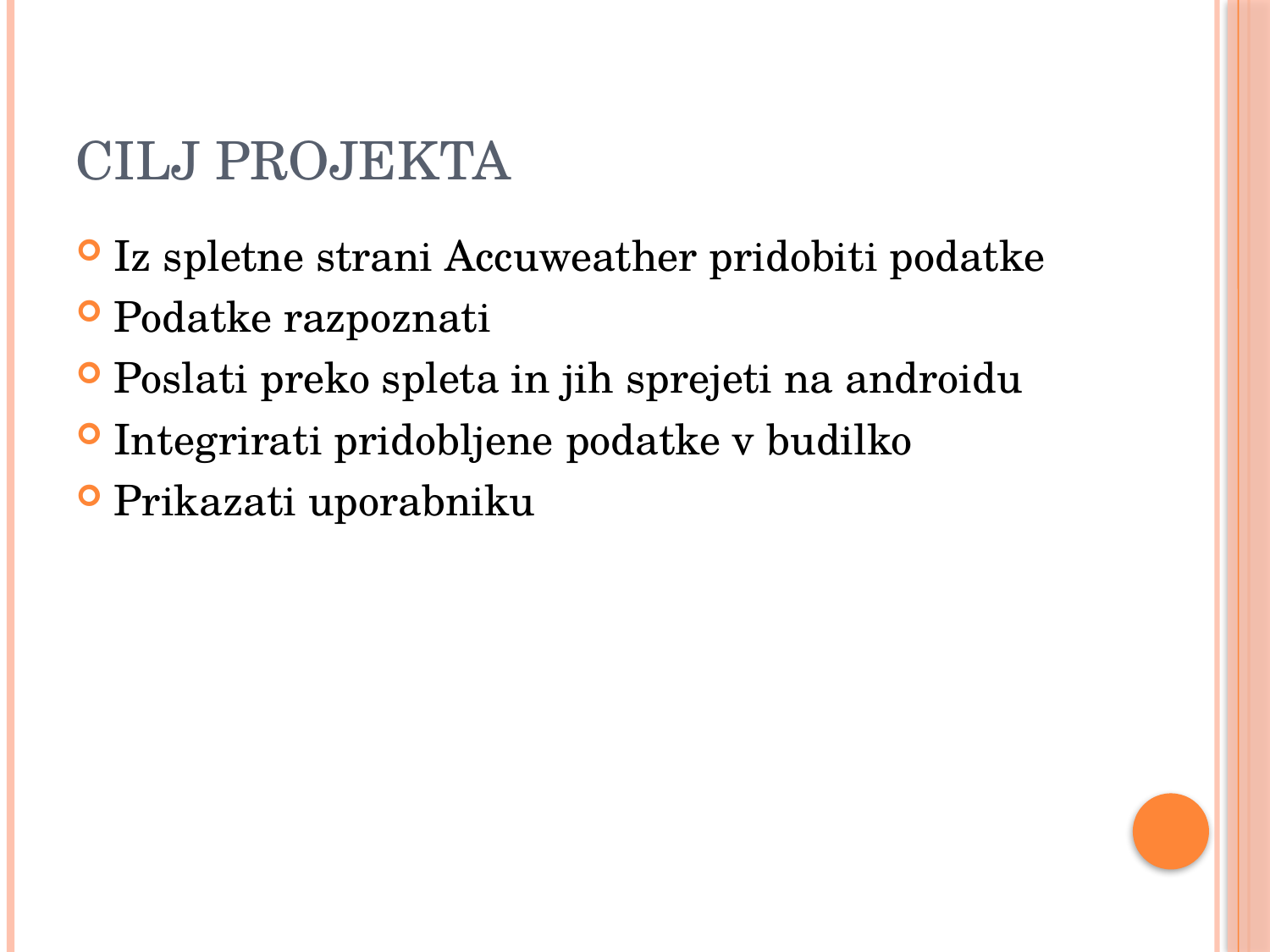

# Cilj projekta
Iz spletne strani Accuweather pridobiti podatke
Podatke razpoznati
Poslati preko spleta in jih sprejeti na androidu
Integrirati pridobljene podatke v budilko
Prikazati uporabniku